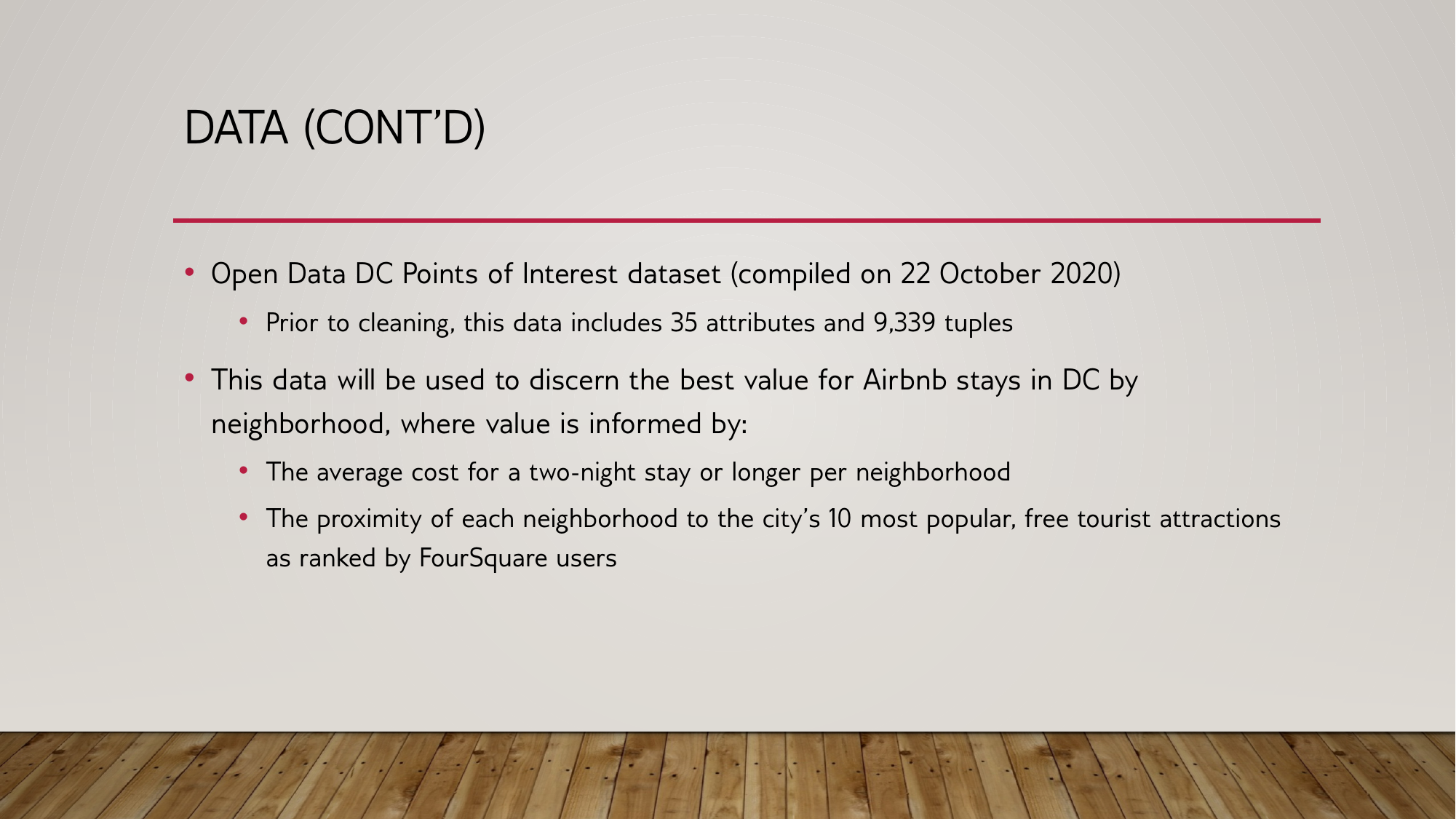

# Data (Cont’d)
Open Data DC Points of Interest dataset (compiled on 22 October 2020)
Prior to cleaning, this data includes 35 attributes and 9,339 tuples
This data will be used to discern the best value for Airbnb stays in DC by neighborhood, where value is informed by:
The average cost for a two-night stay or longer per neighborhood
The proximity of each neighborhood to the city’s 10 most popular, free tourist attractions as ranked by FourSquare users